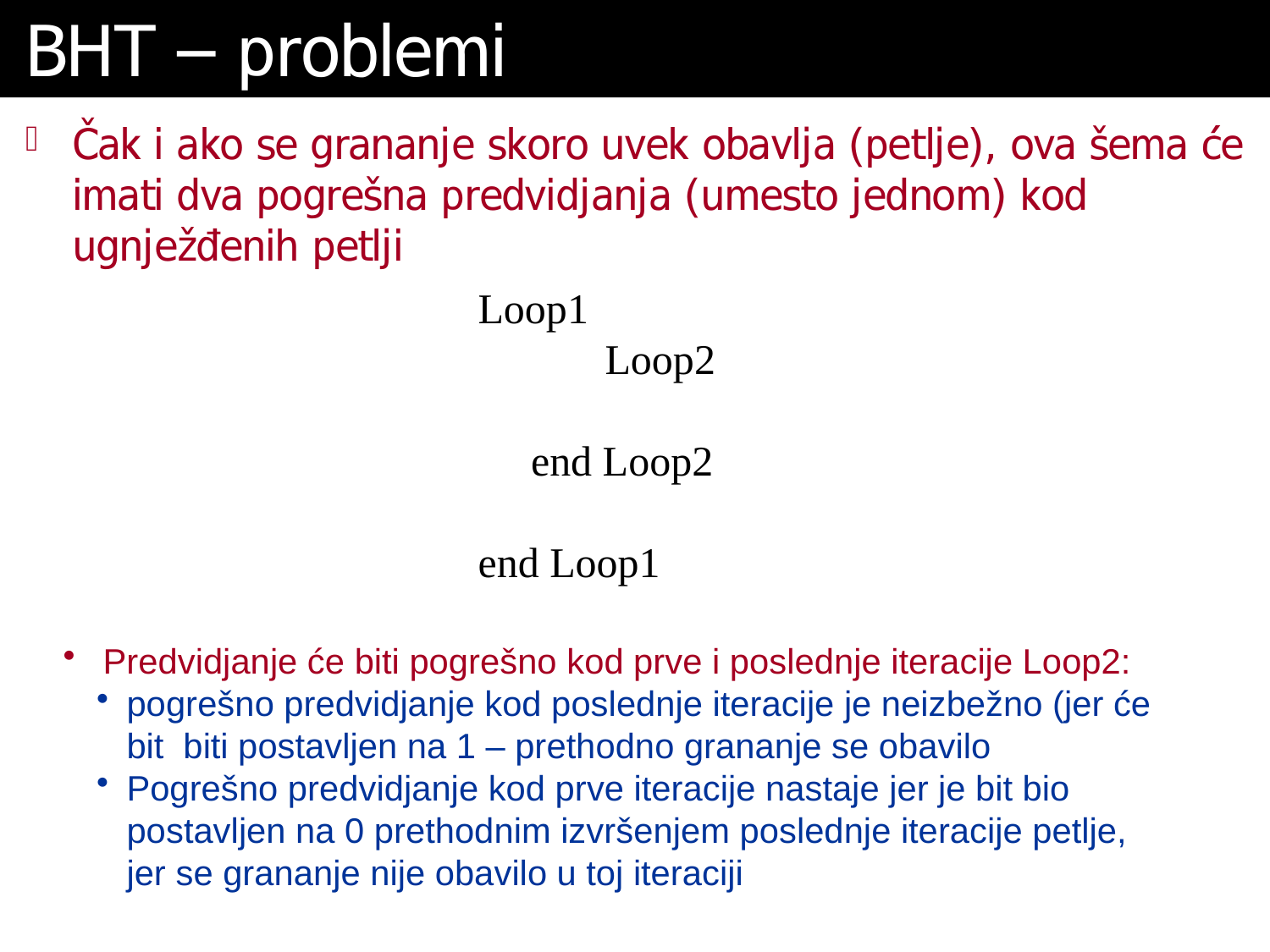

# BHT – problemi
Čak i ako se grananje skoro uvek obavlja (petlje), ova šema će imati dva pogrešna predvidjanja (umesto jednom) kod ugnježđenih petlji
Loop1
	Loop2

     end Loop2

end Loop1

 Predvidjanje će biti pogrešno kod prve i poslednje iteracije Loop2:
pogrešno predvidjanje kod poslednje iteracije je neizbežno (jer će bit  biti postavljen na 1 – prethodno grananje se obavilo
Pogrešno predvidjanje kod prve iteracije nastaje jer je bit bio postavljen na 0 prethodnim izvršenjem poslednje iteracije petlje, jer se grananje nije obavilo u toj iteraciji